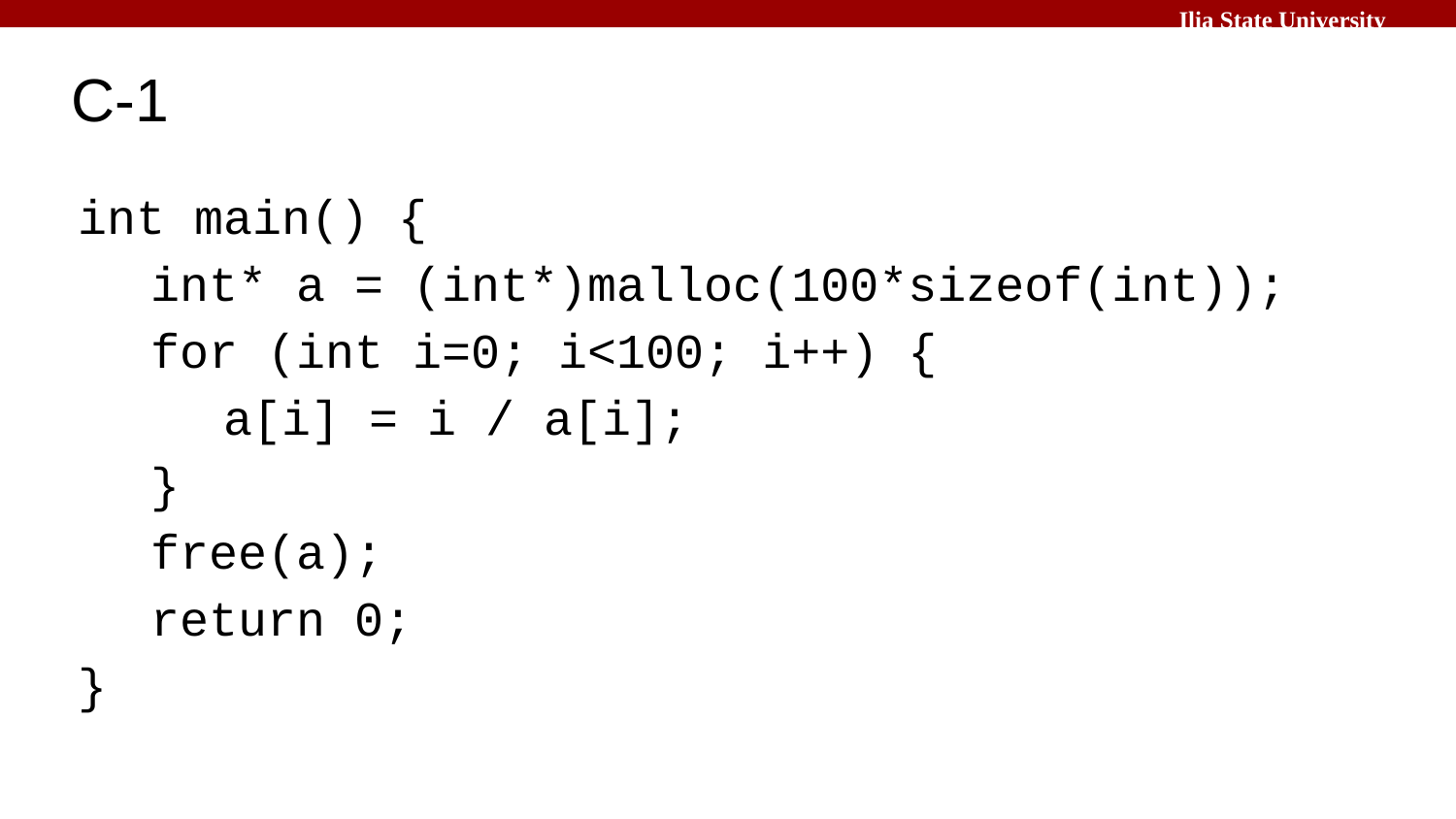

# C-1
int main() {
int* a = (int*)malloc(100*sizeof(int));
for (int i=0; i<100; i++) {
a[i] = i / a[i];
}
free(a);
return 0;
}